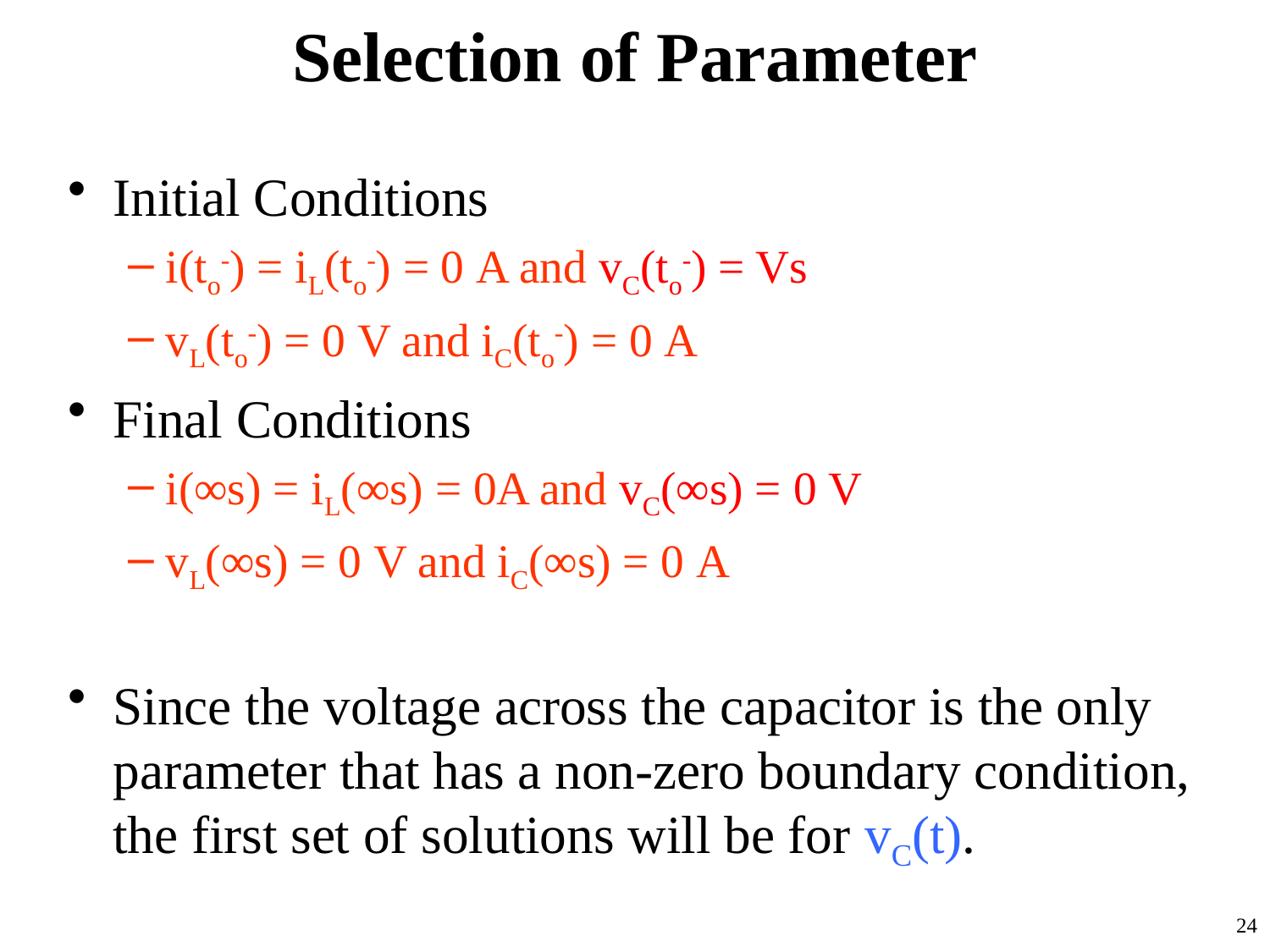

# Selection of Parameter
Initial Conditions
i(to-) = iL(to-) = 0 A and vC(to-) = Vs
vL(to-) = 0 V and iC(to-) = 0 A
Final Conditions
i(∞s) = iL(∞s) = 0A and vC(∞s) = 0 V
vL(∞s) = 0 V and iC(∞s) = 0 A

Since the voltage across the capacitor is the only parameter that has a non-zero boundary condition, the first set of solutions will be for vC(t).
24